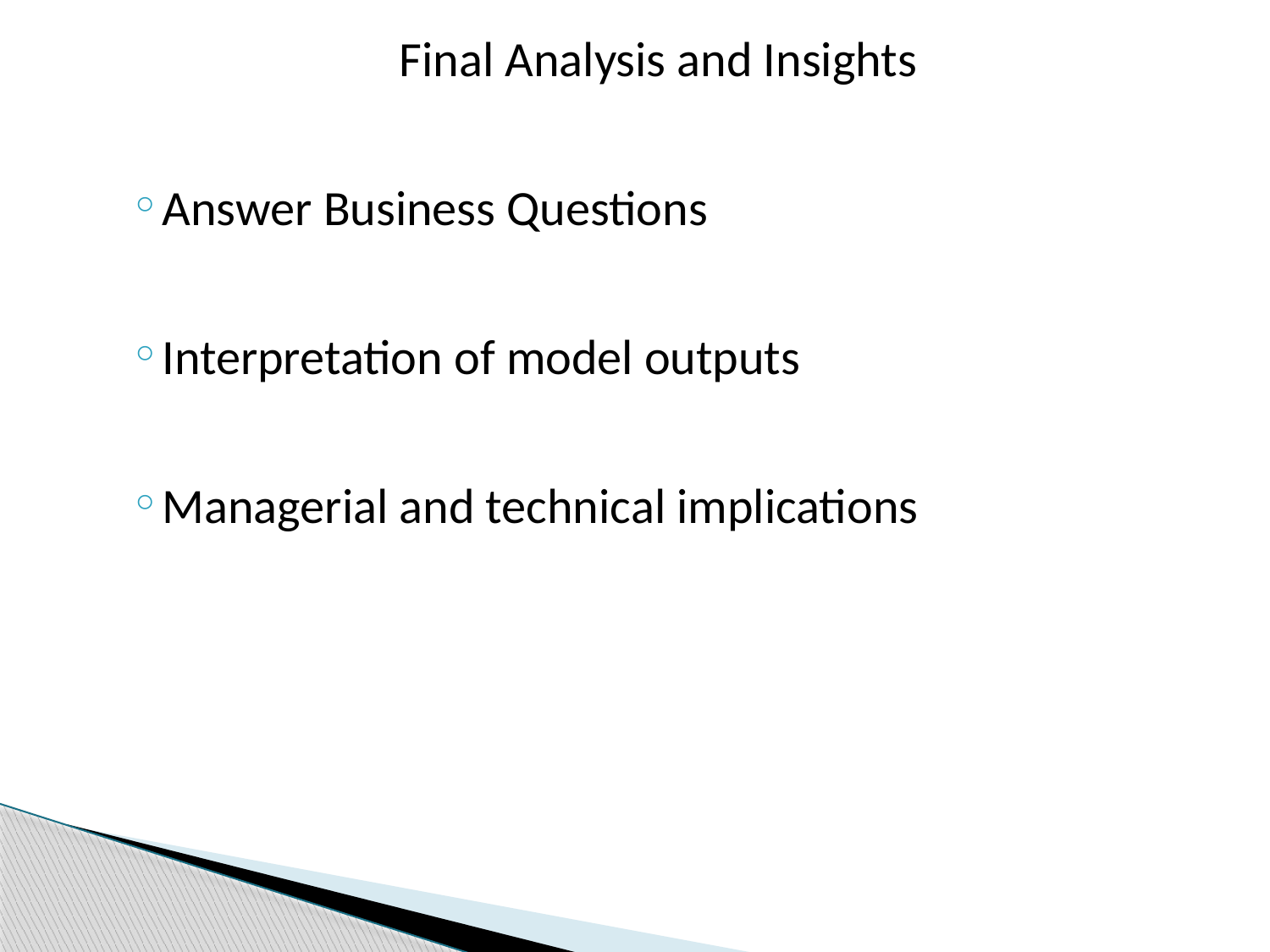

Final Analysis and Insights

Answer Business Questions

Interpretation of model outputs

Managerial and technical implications